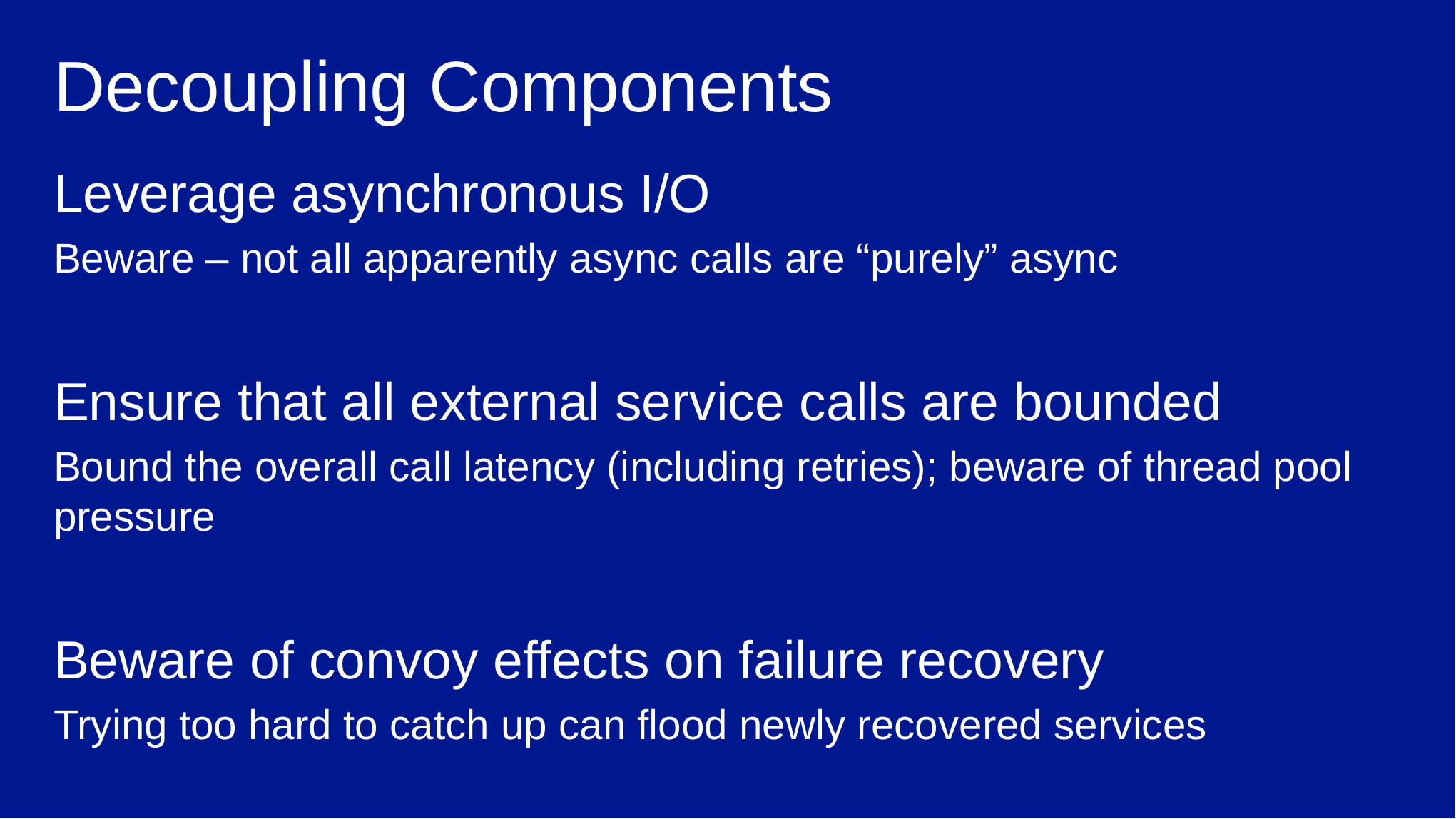

# Decoupling Components
Leverage asynchronous I/O
Beware – not all apparently async calls are “purely” async

Ensure that all external service calls are bounded
Bound the overall call latency (including retries); beware of thread pool pressure

Beware of convoy effects on failure recovery
Trying too hard to catch up can flood newly recovered services